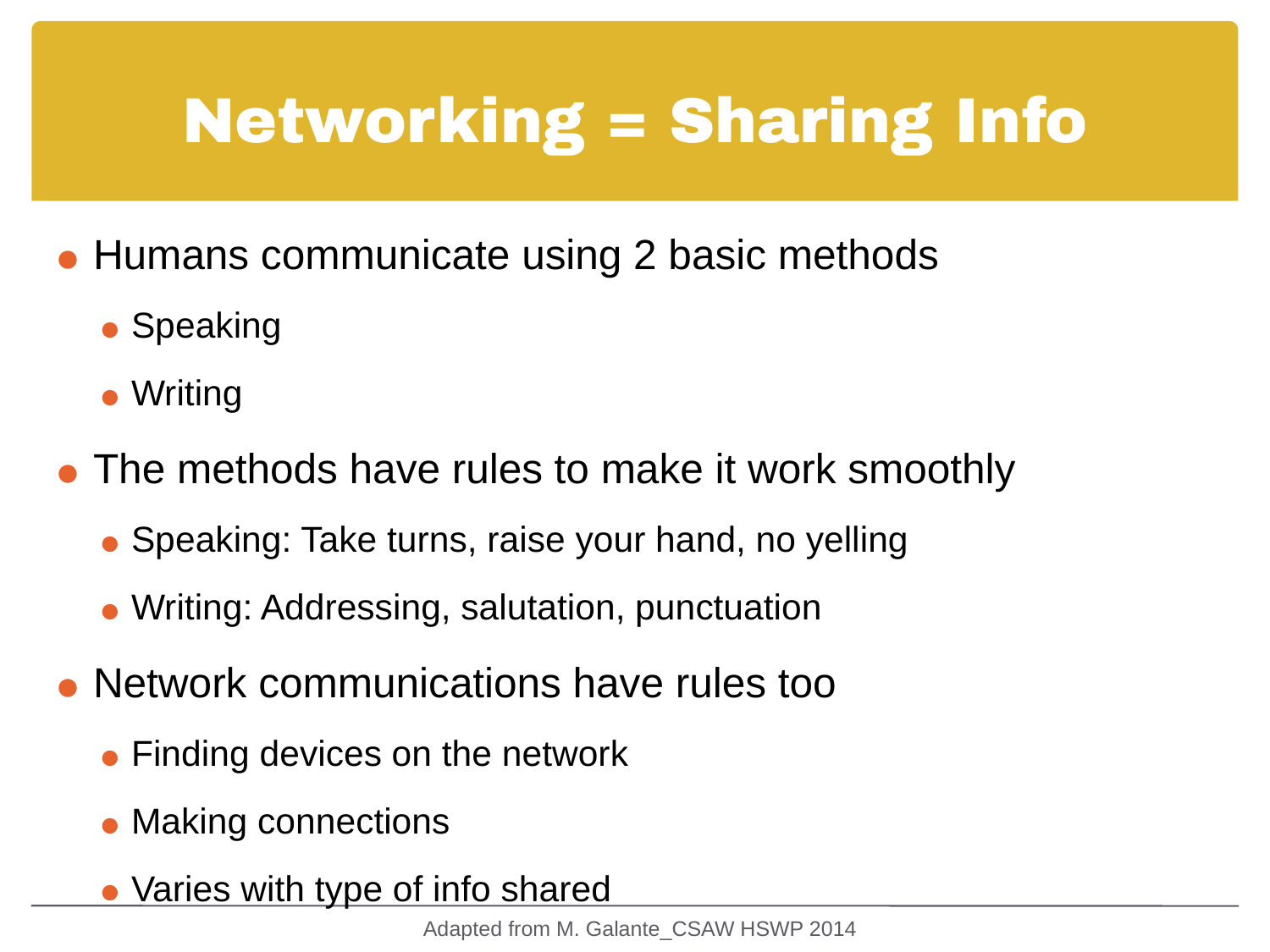

# Networking = Sharing Info
Humans communicate using 2 basic methods
Speaking
Writing
The methods have rules to make it work smoothly
Speaking: Take turns, raise your hand, no yelling
Writing: Addressing, salutation, punctuation
Network communications have rules too
Finding devices on the network
Making connections
Varies with type of info shared

Adapted from M. Galante_CSAW HSWP 2014